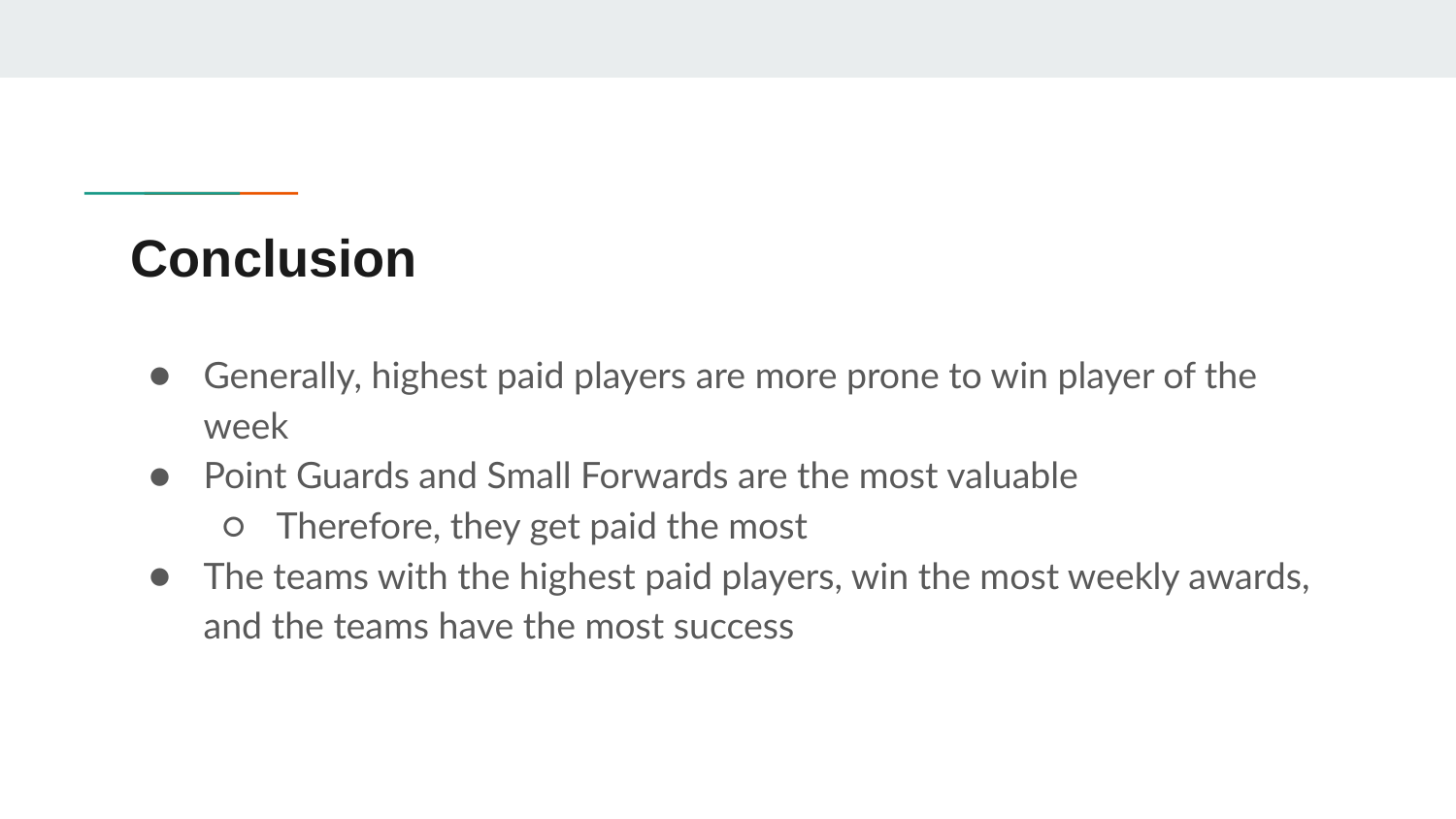

# Conclusion
Generally, highest paid players are more prone to win player of the week
Point Guards and Small Forwards are the most valuable
Therefore, they get paid the most
The teams with the highest paid players, win the most weekly awards, and the teams have the most success